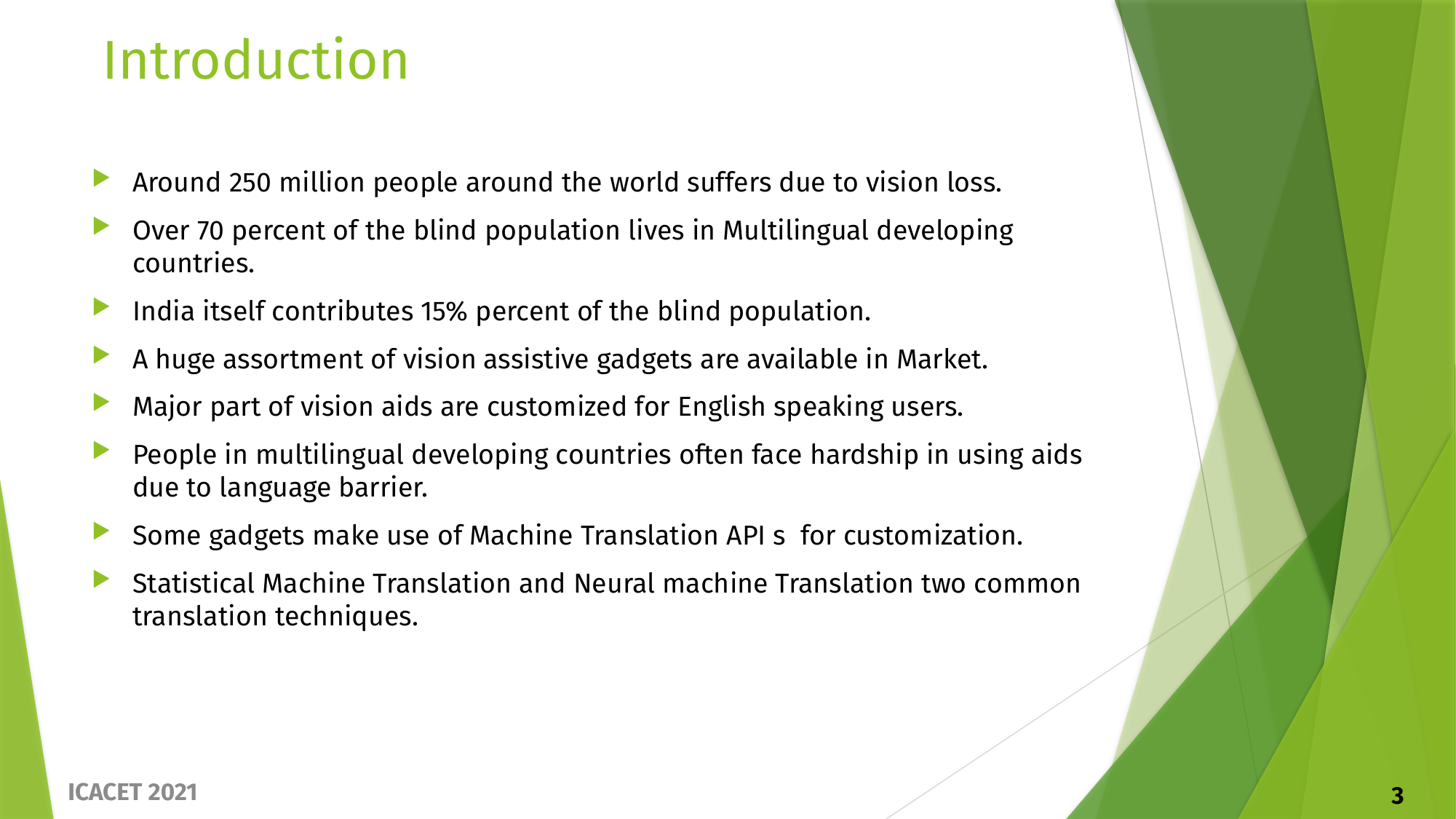

# Introduction
Around 250 million people around the world suffers due to vision loss.
Over 70 percent of the blind population lives in Multilingual developing countries.
India itself contributes 15% percent of the blind population.
A huge assortment of vision assistive gadgets are available in Market.
Major part of vision aids are customized for English speaking users.
People in multilingual developing countries often face hardship in using aids due to language barrier.
Some gadgets make use of Machine Translation API s  for customization.
Statistical Machine Translation and Neural machine Translation two common translation techniques.

ICACET 2021
3